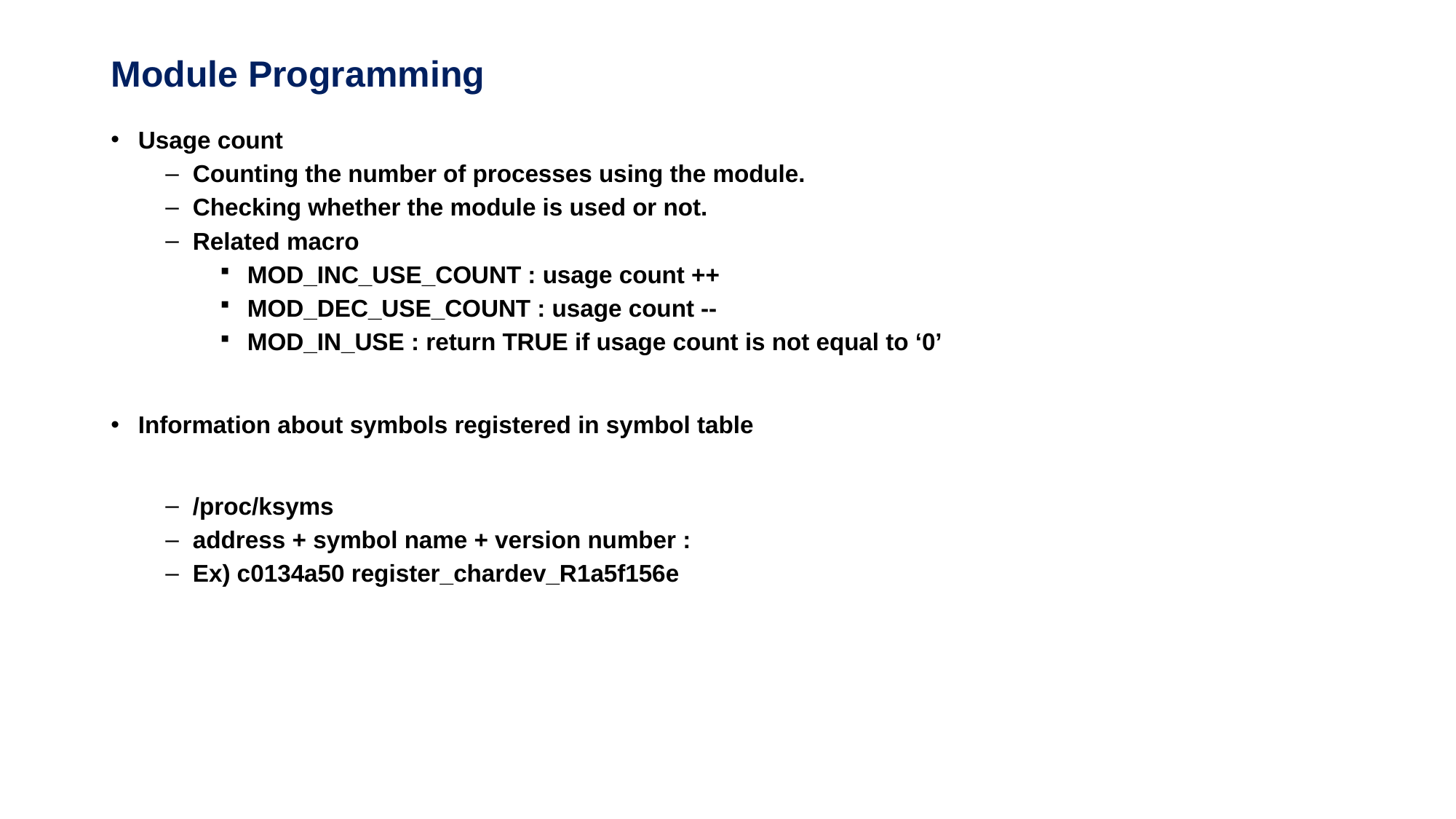

# Module Programming
Usage count
Counting the number of processes using the module.
Checking whether the module is used or not.
Related macro
MOD_INC_USE_COUNT : usage count ++
MOD_DEC_USE_COUNT : usage count --
MOD_IN_USE : return TRUE if usage count is not equal to ‘0’

Information about symbols registered in symbol table

/proc/ksyms
address + symbol name + version number :
Ex) c0134a50 register_chardev_R1a5f156e